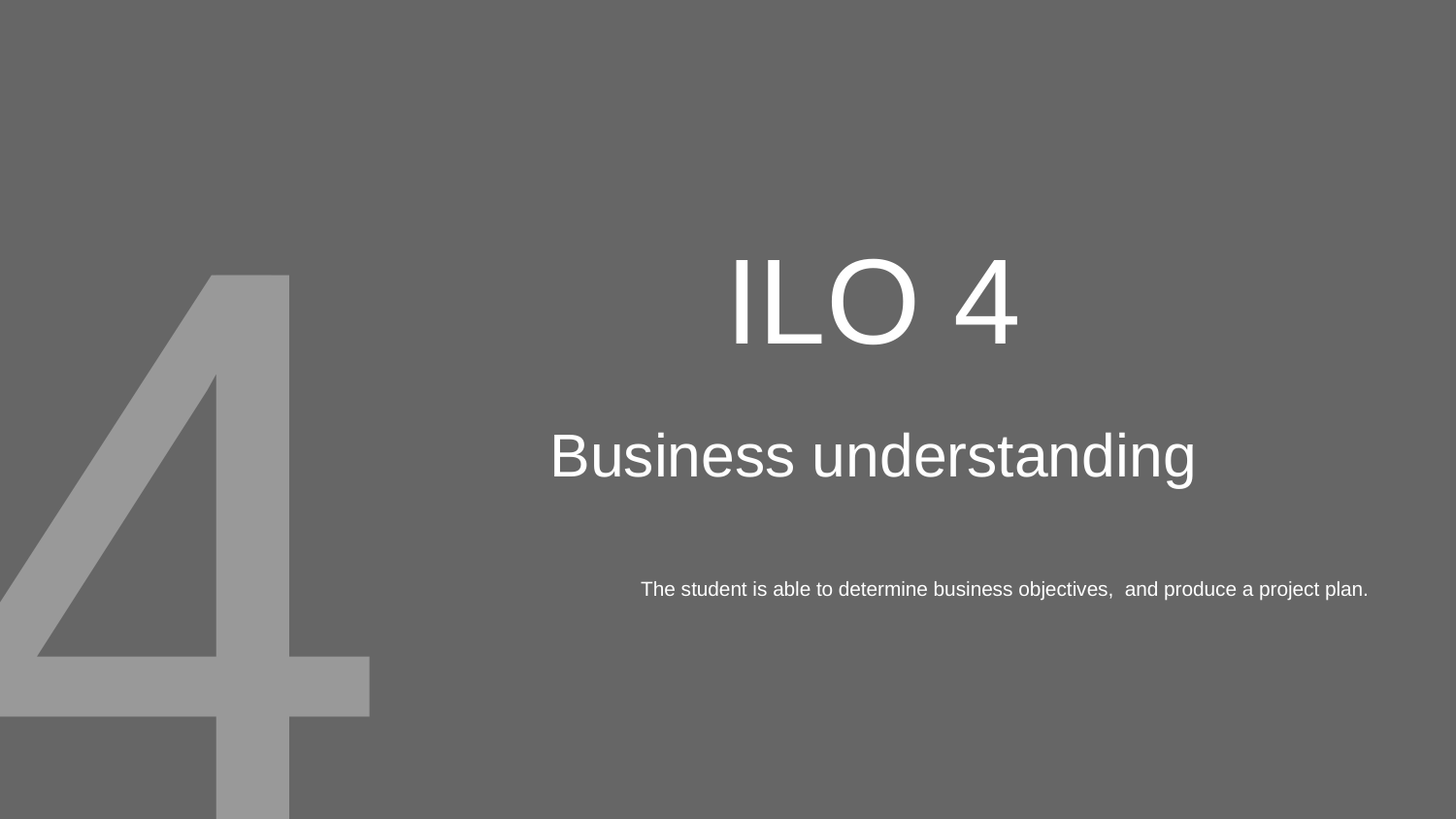

4
# ILO 4
Business understanding
The student is able to determine business objectives,  and produce a project plan.